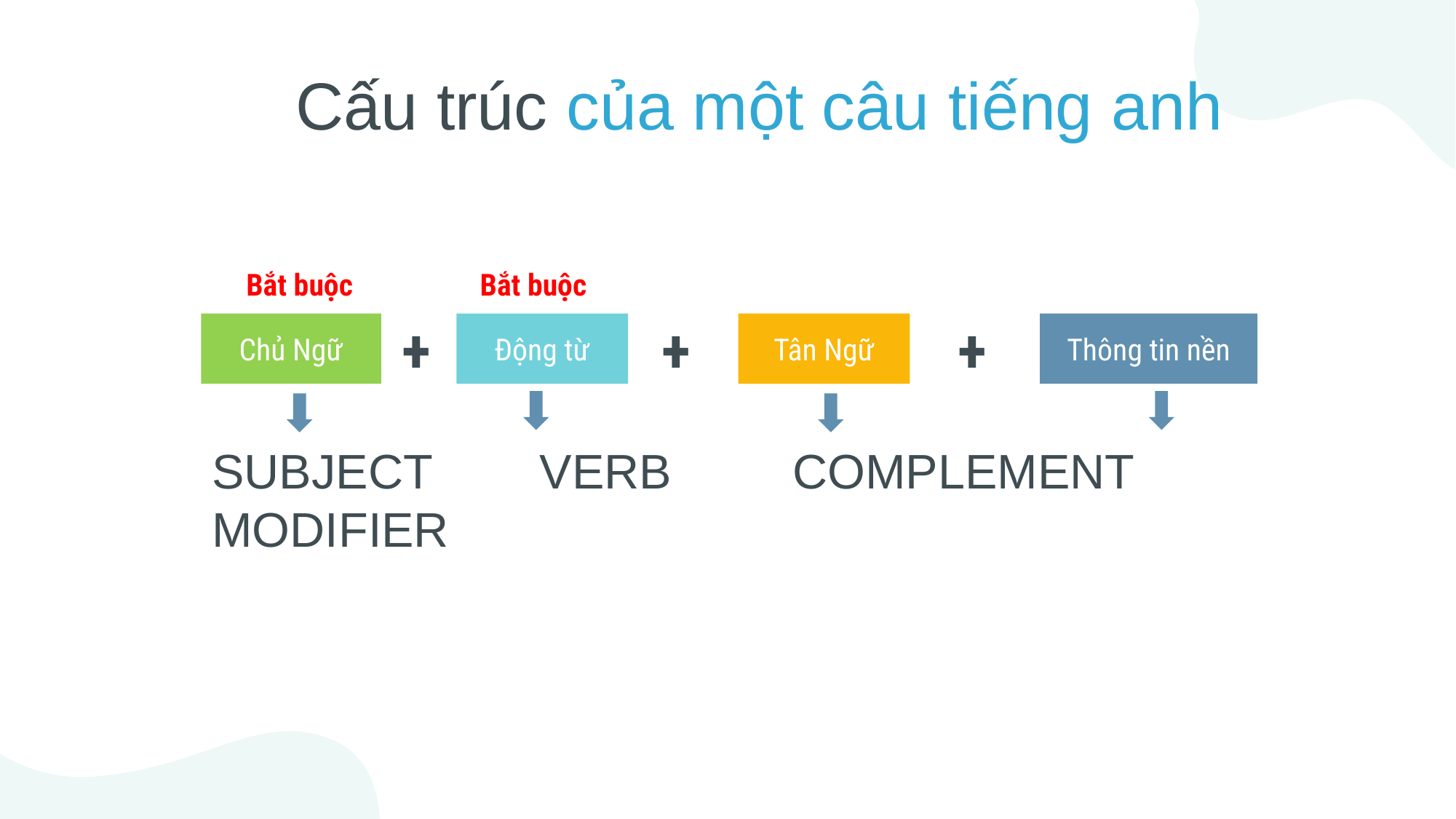

Cấu trúc của một câu tiếng anh

Bắt buộc
Bắt buộc
+
+
+
Chủ Ngữ
Động từ
Tân Ngữ
Thông tin nền

SUBJECT        VERB         COMPLEMENT        MODIFIER